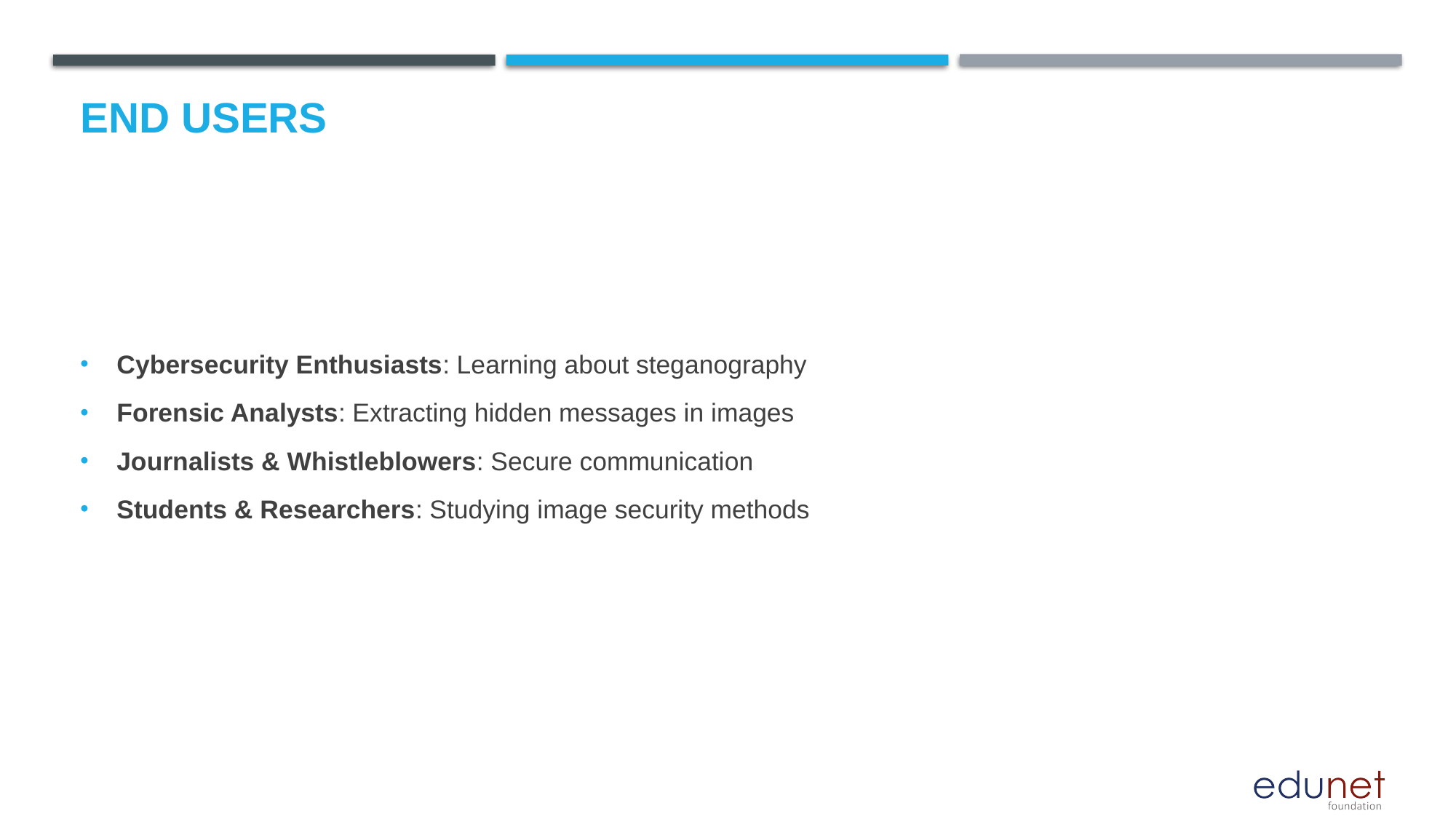

# End users
Cybersecurity Enthusiasts: Learning about steganography
Forensic Analysts: Extracting hidden messages in images
Journalists & Whistleblowers: Secure communication
Students & Researchers: Studying image security methods